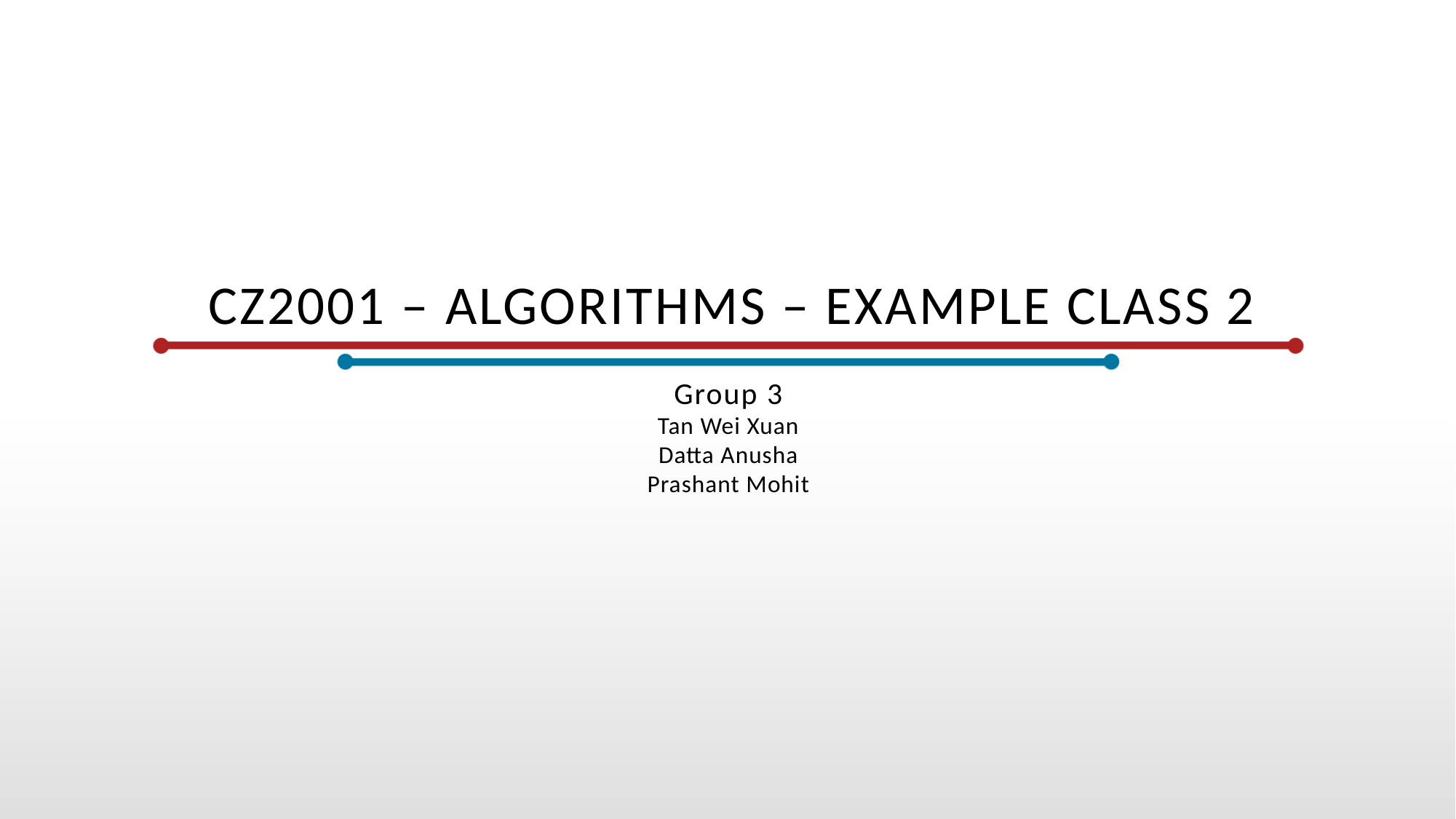

CZ2001 – ALGORITHMS – EXAMPLE CLASS 2
Group 3
Tan Wei Xuan
Datta Anusha
Prashant Mohit